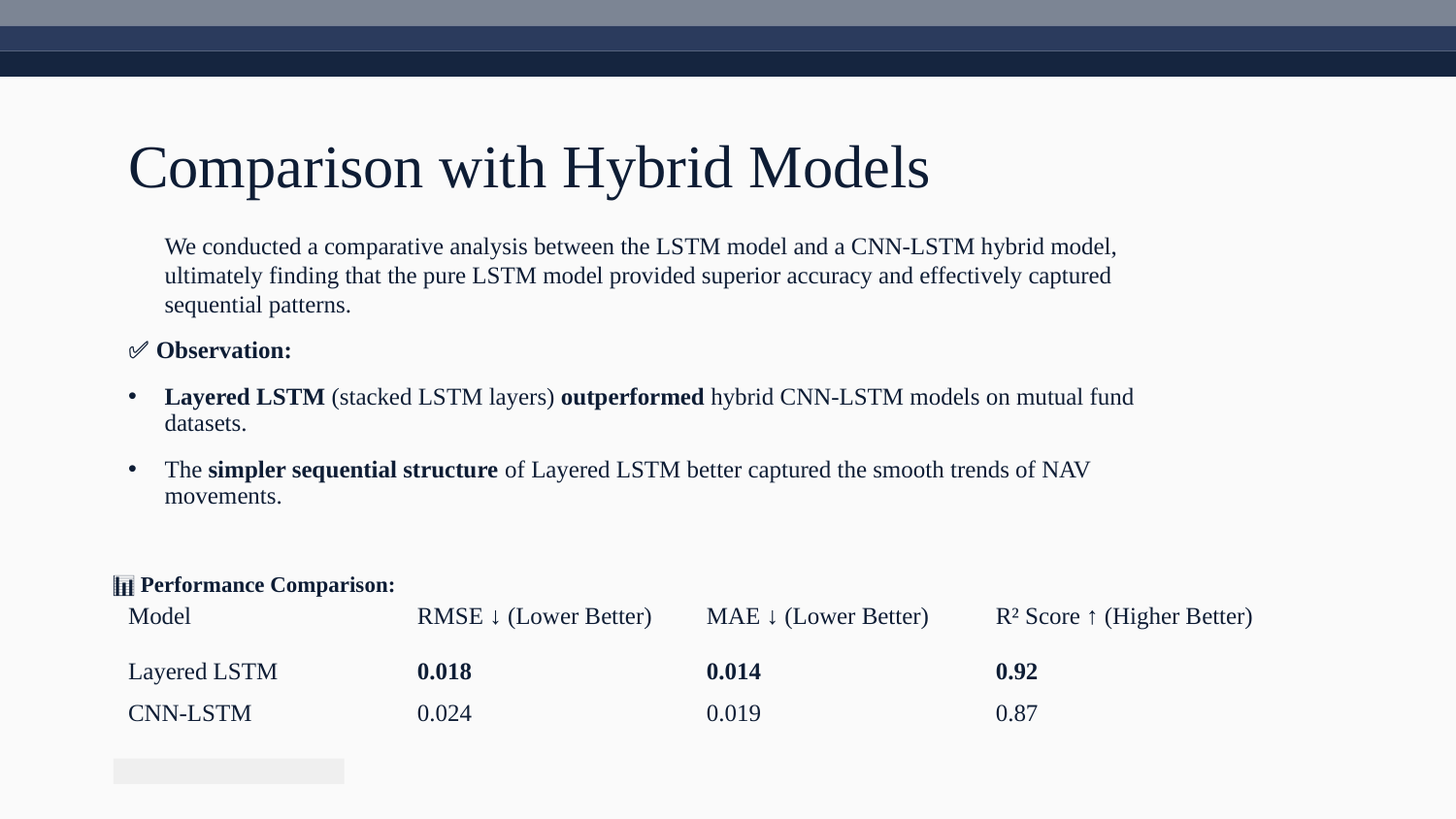

# Comparison with Hybrid Models
We conducted a comparative analysis between the LSTM model and a CNN-LSTM hybrid model, ultimately finding that the pure LSTM model provided superior accuracy and effectively captured sequential patterns.
✅ Observation:
Layered LSTM (stacked LSTM layers) outperformed hybrid CNN-LSTM models on mutual fund datasets.
The simpler sequential structure of Layered LSTM better captured the smooth trends of NAV movements.

📊 Performance Comparison:

| Model | RMSE ↓ (Lower Better) | MAE ↓ (Lower Better) | R² Score ↑ (Higher Better) |
| --- | --- | --- | --- |
| Layered LSTM | 0.018 | 0.014 | 0.92 |
| CNN-LSTM | 0.024 | 0.019 | 0.87 |